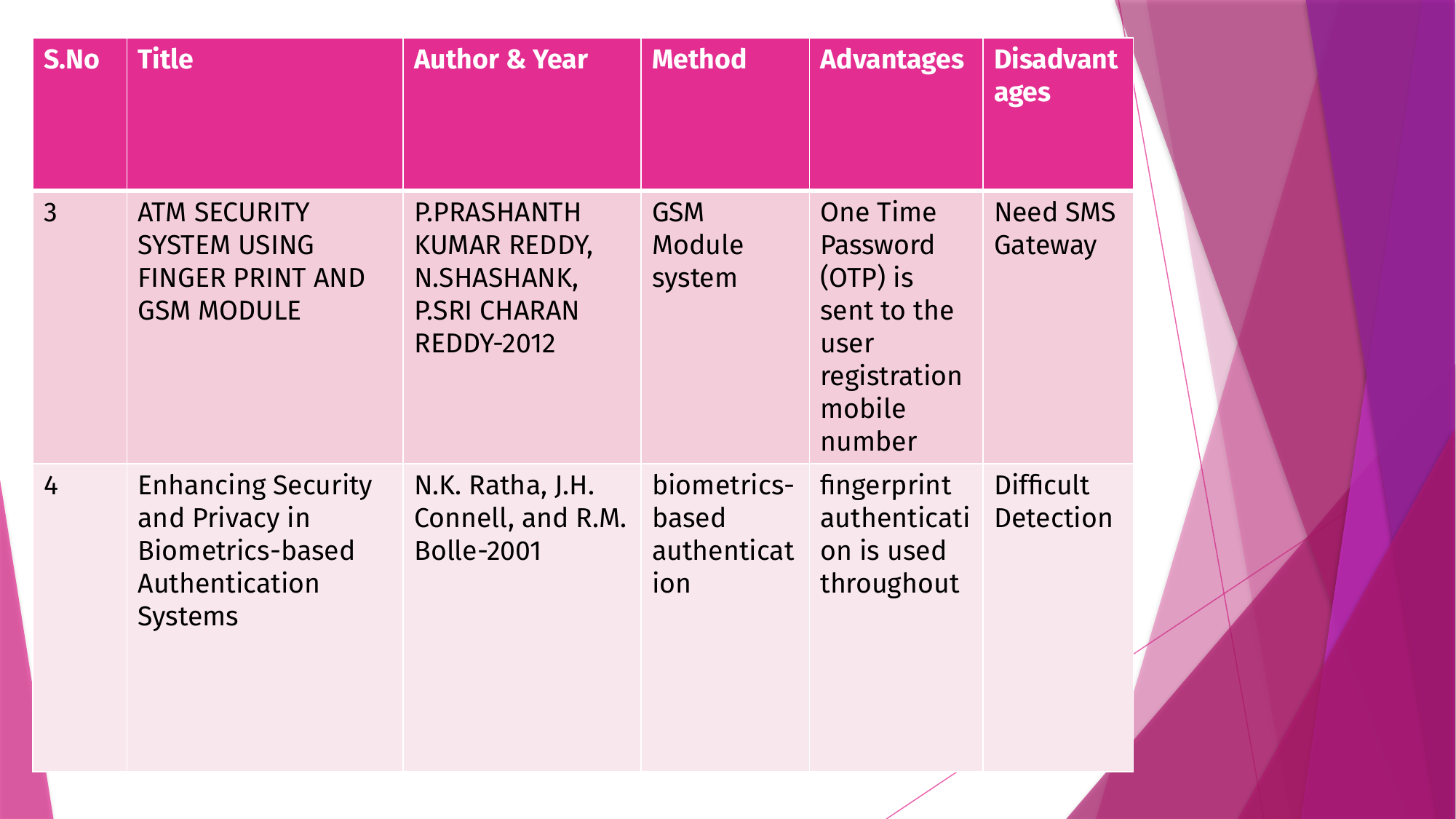

| S.No | Title | Author & Year | Method | Advantages | Disadvantages |
| --- | --- | --- | --- | --- | --- |
| 3 | ATM SECURITY SYSTEM USING FINGER PRINT AND GSM MODULE | P.PRASHANTH KUMAR REDDY, N.SHASHANK, P.SRI CHARAN REDDY-2012 | GSM Module system | One Time Password (OTP) is sent to the user registration mobile number | Need SMS Gateway |
| 4 | Enhancing Security and Privacy in Biometrics-based Authentication Systems | N.K. Ratha, J.H. Connell, and R.M. Bolle-2001 | biometrics-based authentication | fingerprint authentication is used throughout | Difficult Detection |